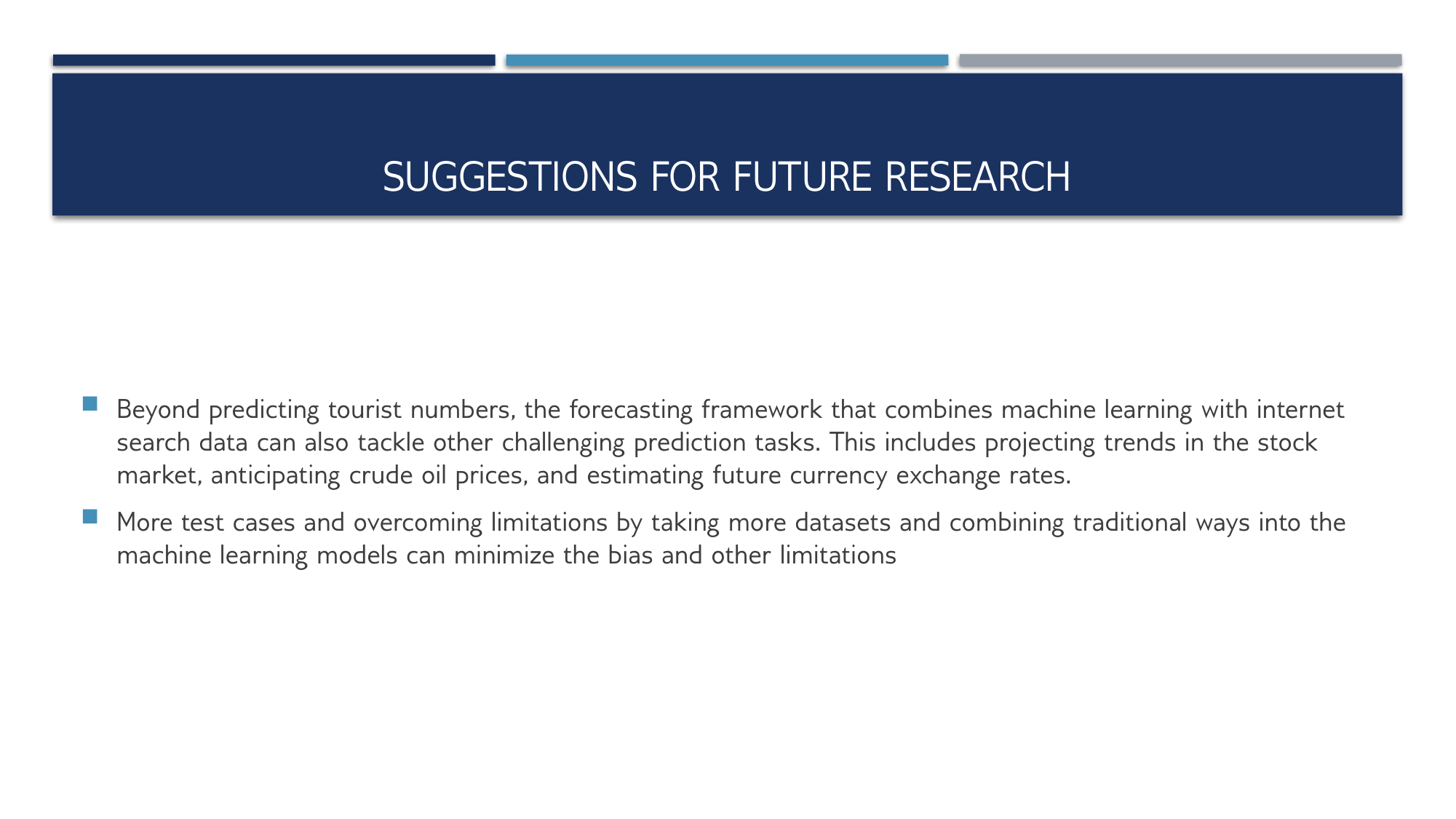

# SUGGESTIONS FOR FUTURE RESEARCH
Beyond predicting tourist numbers, the forecasting framework that combines machine learning with internet search data can also tackle other challenging prediction tasks. This includes projecting trends in the stock market, anticipating crude oil prices, and estimating future currency exchange rates.
More test cases and overcoming limitations by taking more datasets and combining traditional ways into the machine learning models can minimize the bias and other limitations